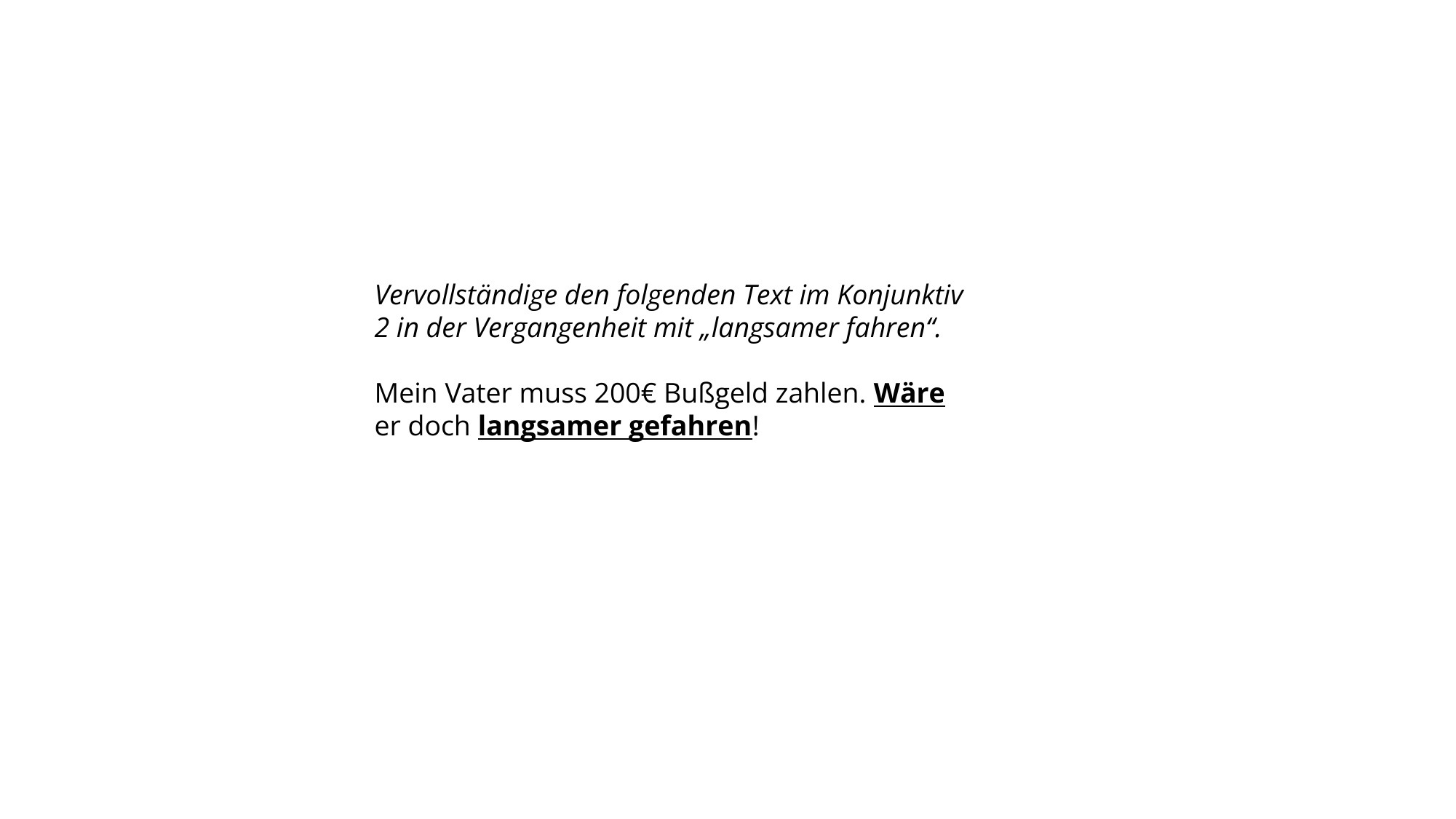

Vervollständige den folgenden Text im Konjunktiv 2 in der Vergangenheit mit „langsamer fahren“.

Mein Vater muss 200€ Bußgeld zahlen. Wäre
er doch langsamer gefahren!